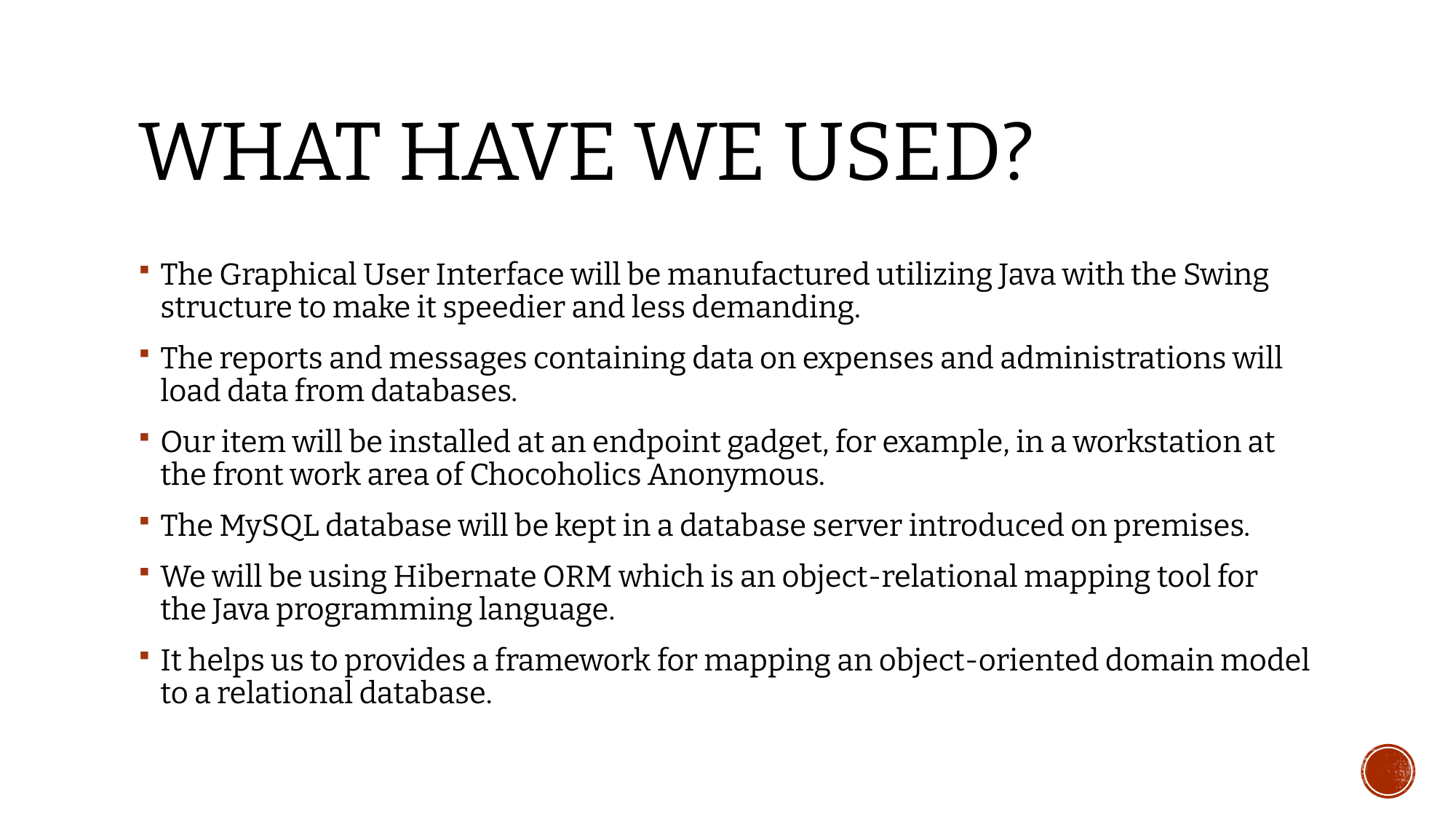

# What have we used?
The Graphical User Interface will be manufactured utilizing Java with the Swing structure to make it speedier and less demanding.
The reports and messages containing data on expenses and administrations will load data from databases.
Our item will be installed at an endpoint gadget, for example, in a workstation at the front work area of Chocoholics Anonymous.
The MySQL database will be kept in a database server introduced on premises.
We will be using Hibernate ORM which is an object-relational mapping tool for the Java programming language.
It helps us to provides a framework for mapping an object-oriented domain model to a relational database.